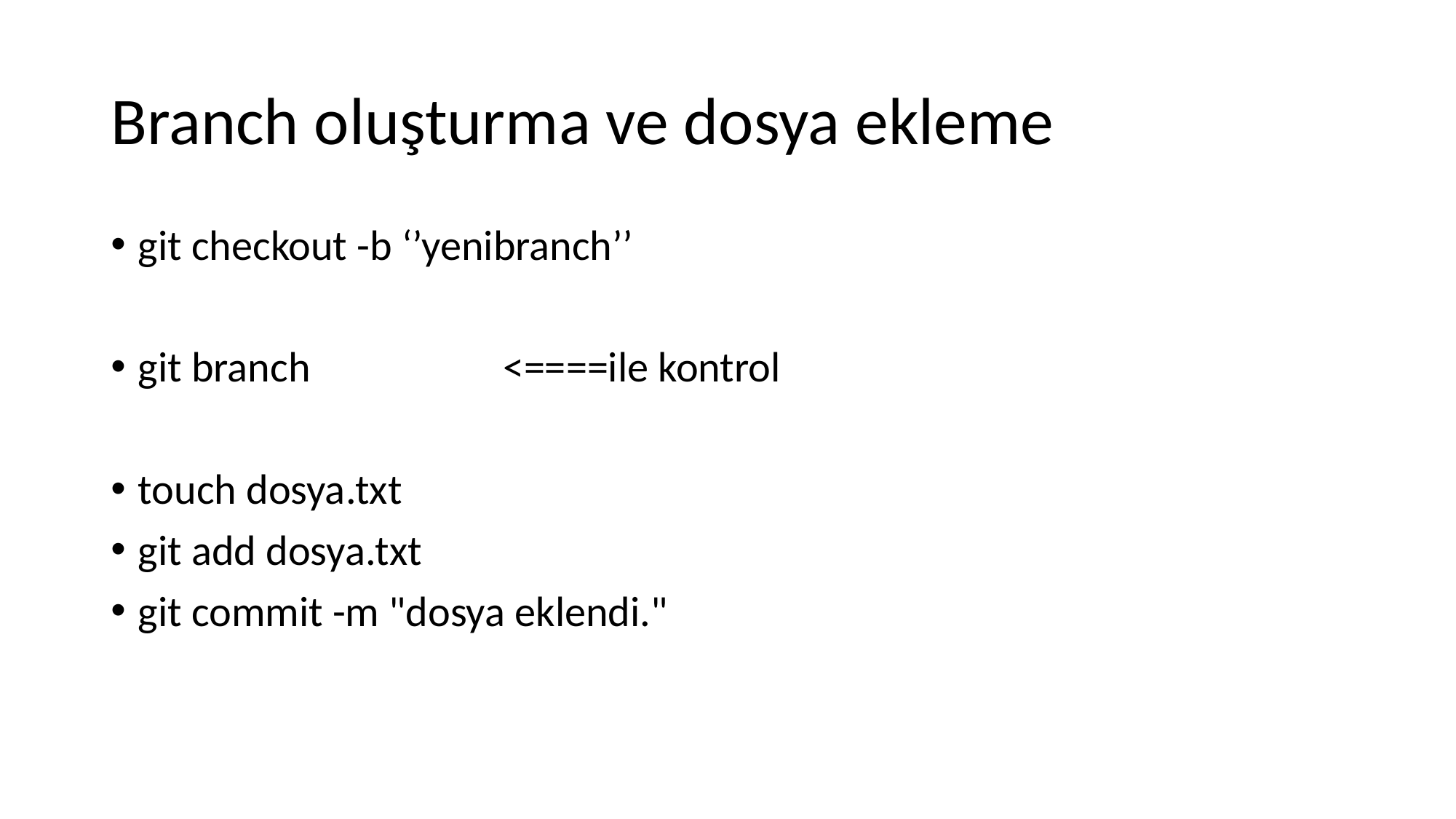

# Branch oluşturma ve dosya ekleme
git checkout -b ‘’yenibranch’’

git branch                    <====ile kontrol

touch dosya.txt
git add dosya.txt
git commit -m "dosya eklendi."